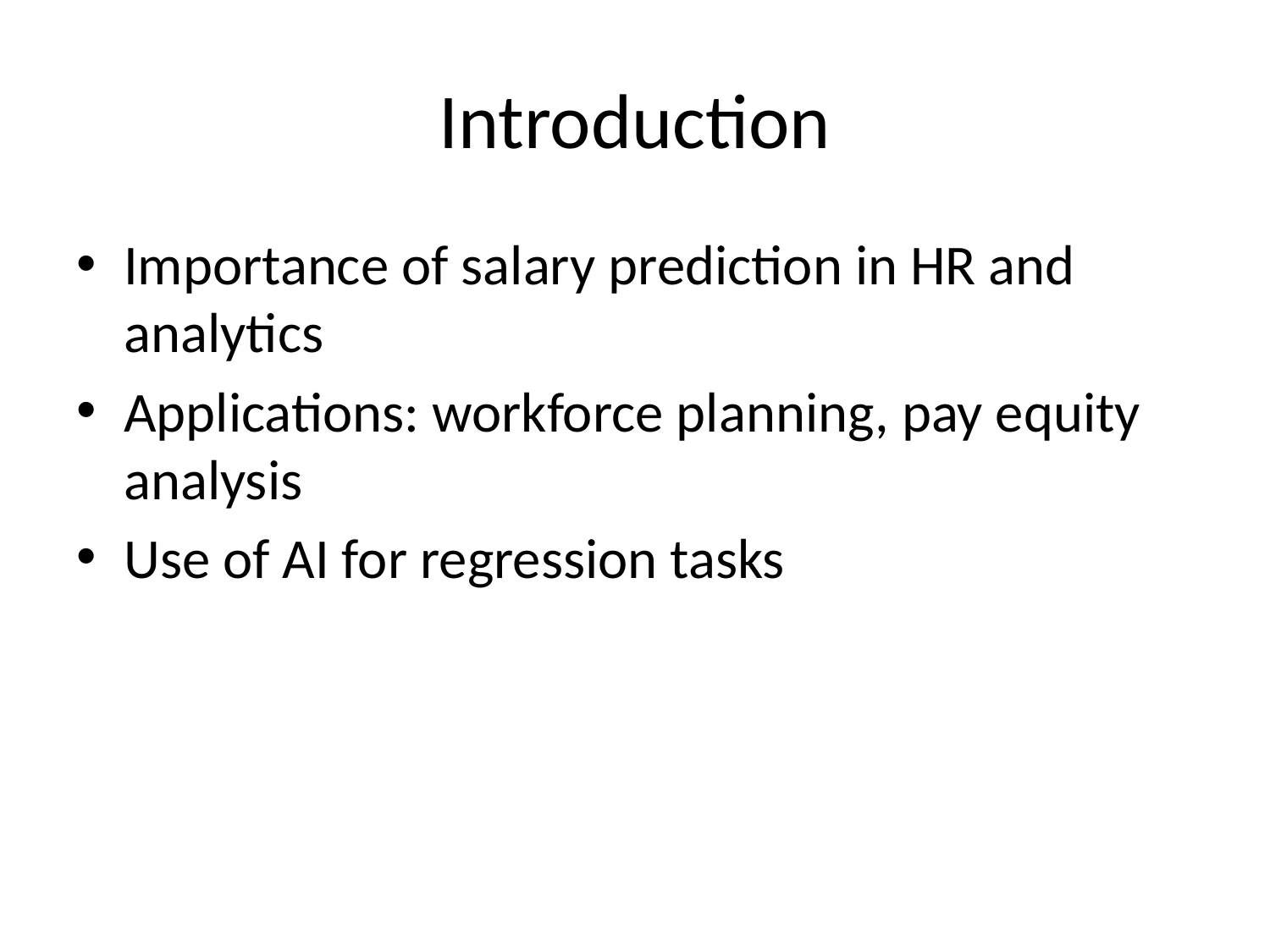

# Introduction
Importance of salary prediction in HR and analytics
Applications: workforce planning, pay equity analysis
Use of AI for regression tasks